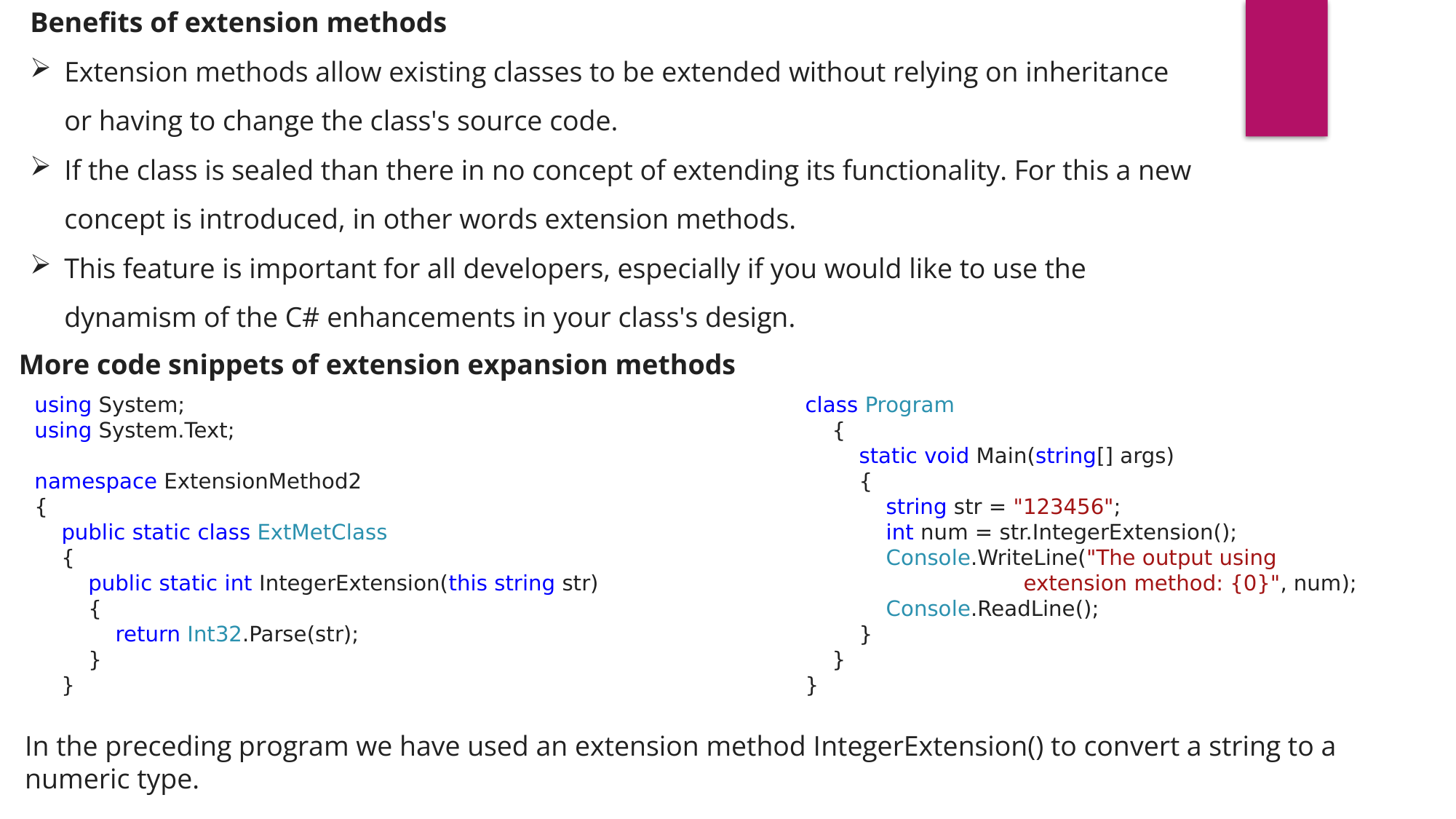

Benefits of extension methods
Extension methods allow existing classes to be extended without relying on inheritance or having to change the class's source code.
If the class is sealed than there in no concept of extending its functionality. For this a new concept is introduced, in other words extension methods.
This feature is important for all developers, especially if you would like to use the dynamism of the C# enhancements in your class's design.
More code snippets of extension expansion methods
using System;
using System.Text;
namespace ExtensionMethod2
{
    public static class ExtMetClass
    {
        public static int IntegerExtension(this string str)
        {
            return Int32.Parse(str);
        }
    }
class Program
    {
        static void Main(string[] args)
        {
            string str = "123456";
            int num = str.IntegerExtension();
            Console.WriteLine("The output using 			extension method: {0}", num);
            Console.ReadLine();
        }
    }
}
In the preceding program we have used an extension method IntegerExtension() to convert a string to a numeric type.